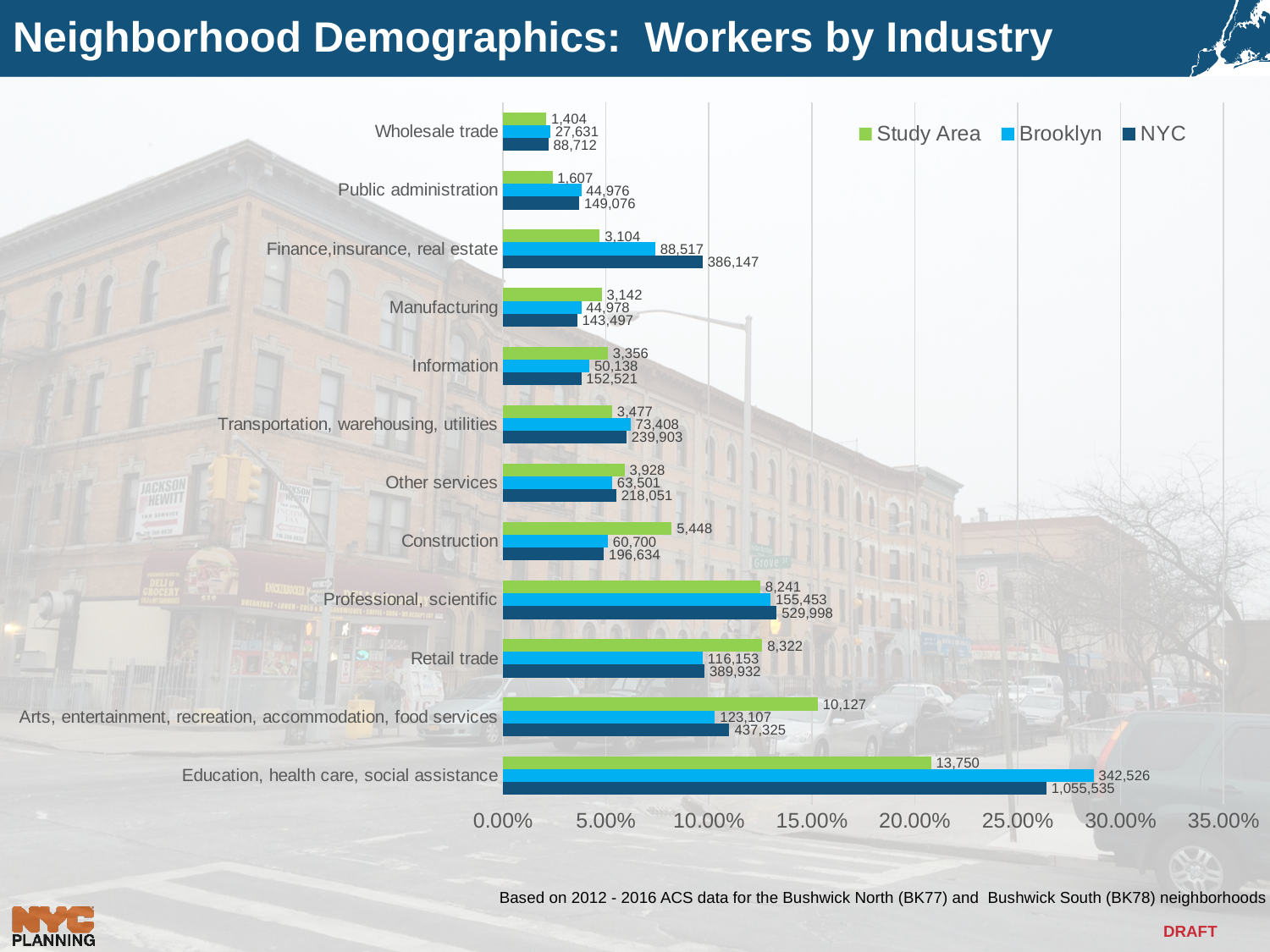

# Neighborhood Demographics:  Workers by Industry

### Chart

| Category | NYC | Brooklyn | Study Area |
|---|---|---|---|
| Education, health care, social assistance | 0.264 | 0.287 | 0.208 |
| Arts, entertainment, recreation, accommodation, food services | 0.11 | 0.103 | 0.153 |
| Retail trade | 0.098 | 0.097 | 0.126 |
| Professional, scientific | 0.133 | 0.13 | 0.125 |
| Construction | 0.049 | 0.051 | 0.082 |
| Other services | 0.055 | 0.053 | 0.059 |
| Transportation, warehousing, utilities | 0.06 | 0.062 | 0.053 |
| Information | 0.038 | 0.042 | 0.051 |
| Manufacturing | 0.036 | 0.038 | 0.048 |
| Finance,insurance, real estate | 0.097 | 0.074 | 0.047 |
| Public administration | 0.037 | 0.038 | 0.024 |
| Wholesale trade | 0.022 | 0.023 | 0.021 |
Based on 2012 - 2016 ACS data for the Bushwick North (BK77) and  Bushwick South (BK78) neighborhoods